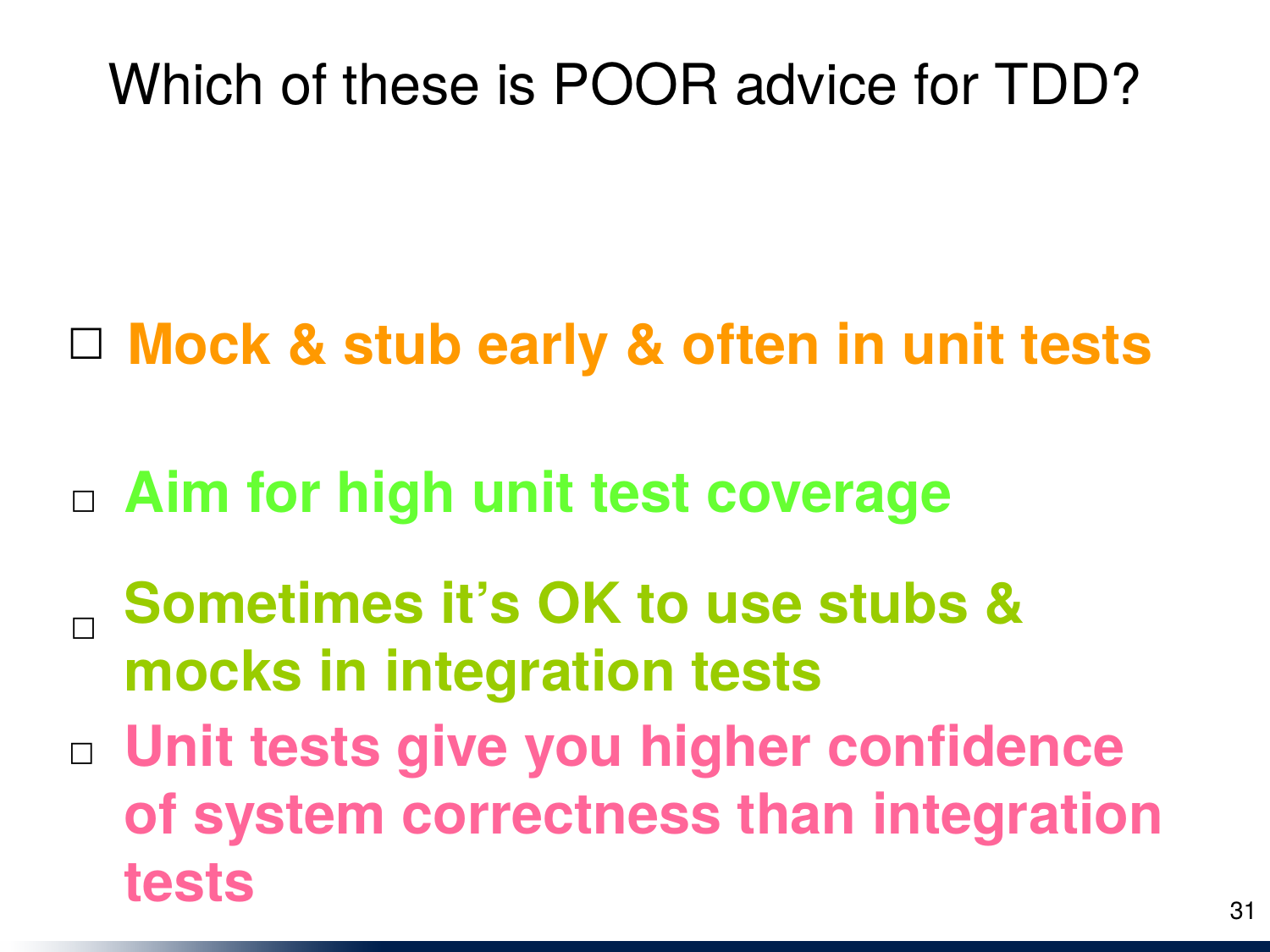

Which of these is POOR advice for TDD?
Mock & stub early & often in unit tests
☐
Aim for high unit test coverage
☐
Sometimes it’s OK to use stubs & mocks in integration tests
☐
Unit tests give you higher confidence of system correctness than integration tests
☐
31